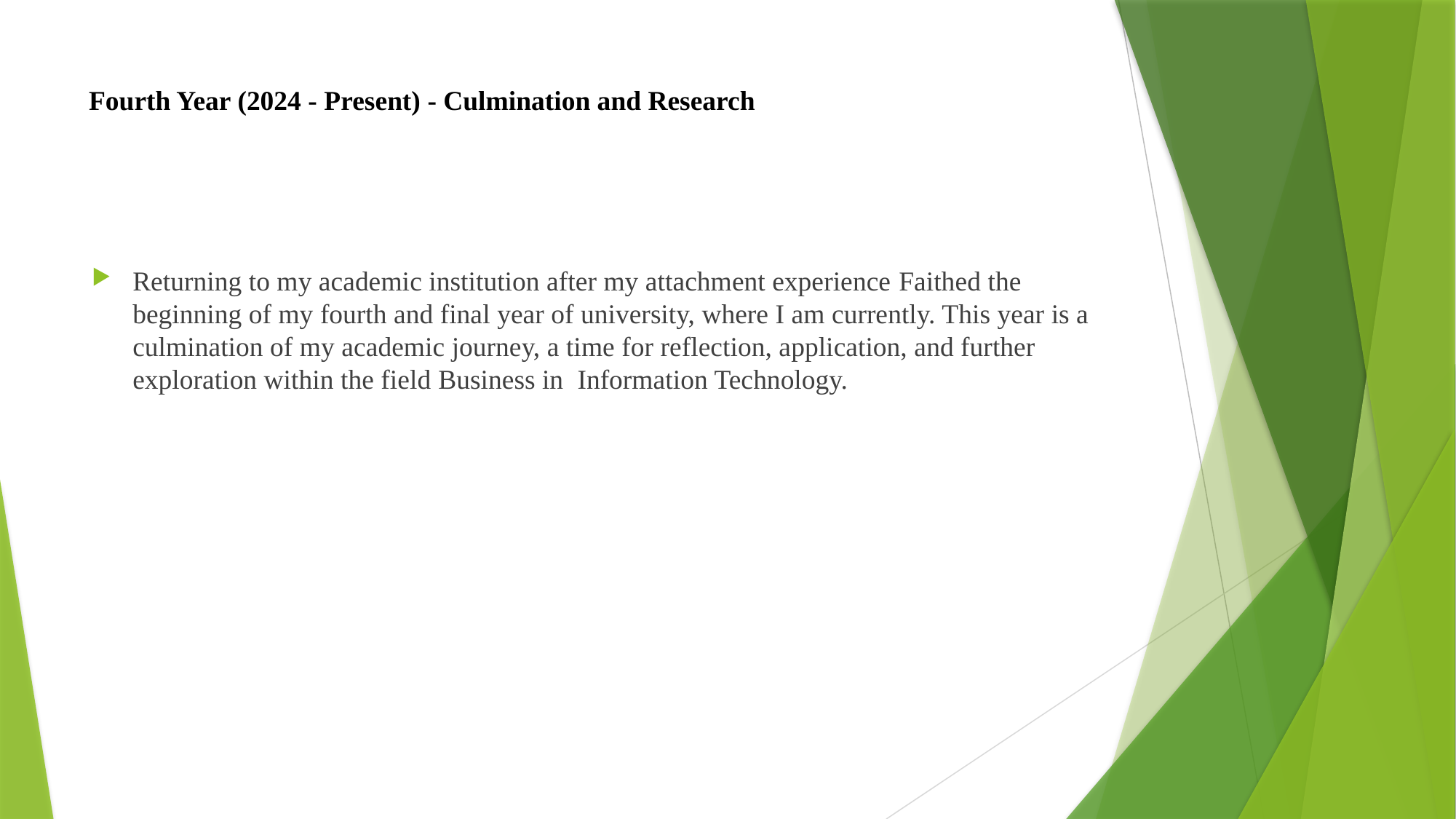

# Fourth Year (2024 - Present) - Culmination and Research
Returning to my academic institution after my attachment experience Faithed the beginning of my fourth and final year of university, where I am currently. This year is a culmination of my academic journey, a time for reflection, application, and further exploration within the field Business in  Information Technology.